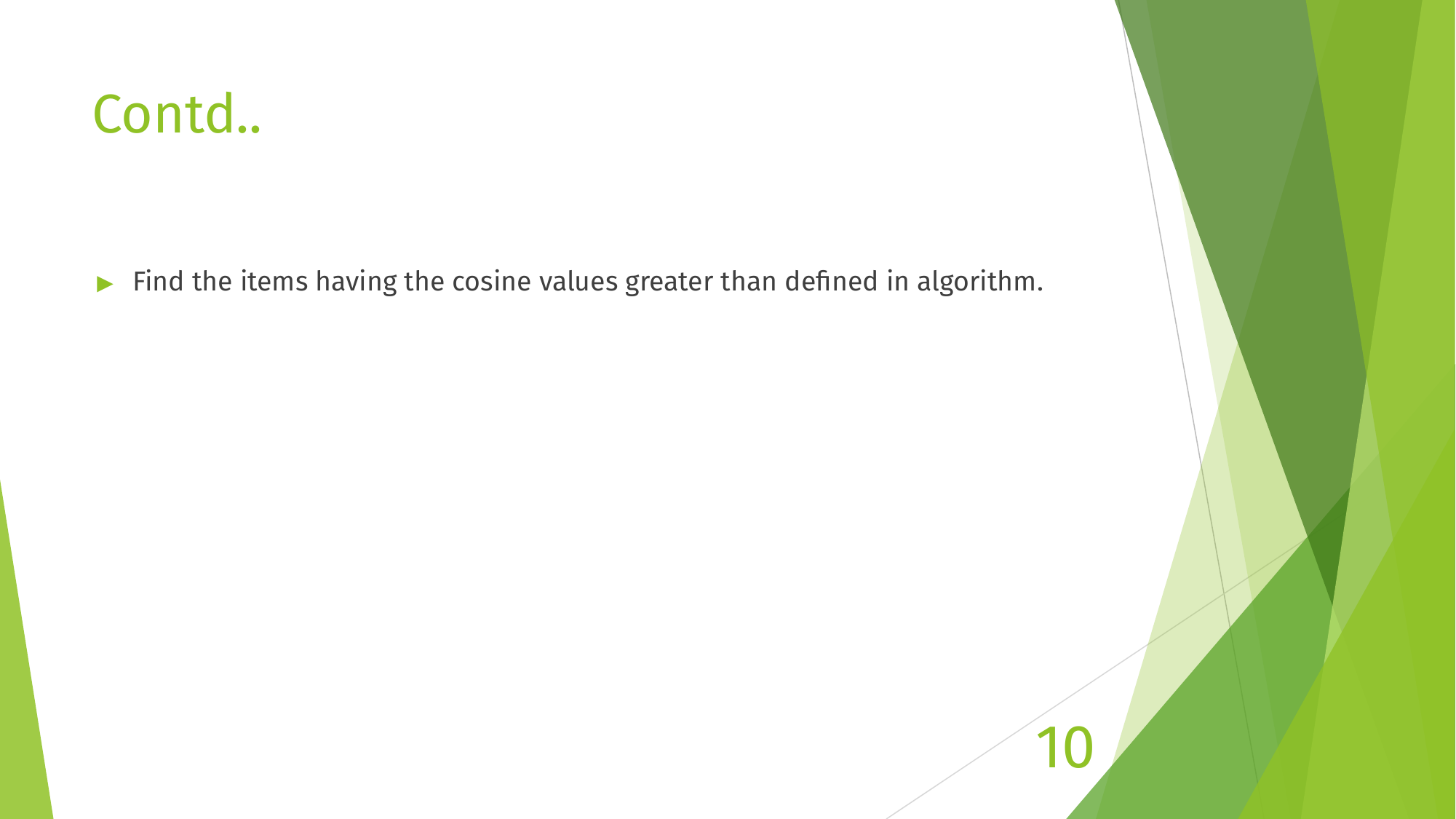

# Contd..
Find the items having the cosine values greater than defined in algorithm.
10